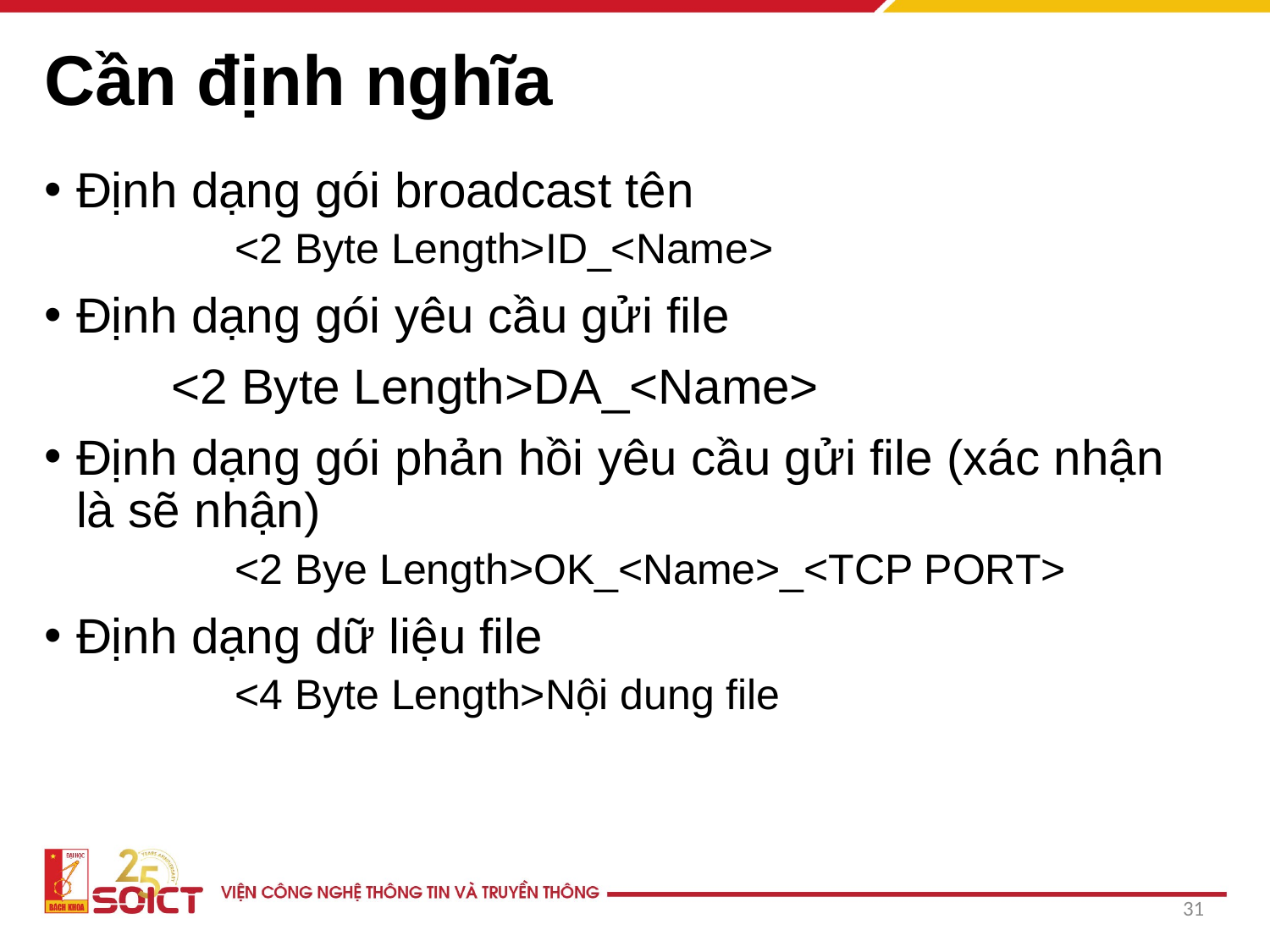

# Cần định nghĩa
Định dạng gói broadcast tên
	<2 Byte Length>ID_<Name>
Định dạng gói yêu cầu gửi file
	<2 Byte Length>DA_<Name>
Định dạng gói phản hồi yêu cầu gửi file (xác nhận là sẽ nhận)
	<2 Bye Length>OK_<Name>_<TCP PORT>
Định dạng dữ liệu file
	<4 Byte Length>Nội dung file
31